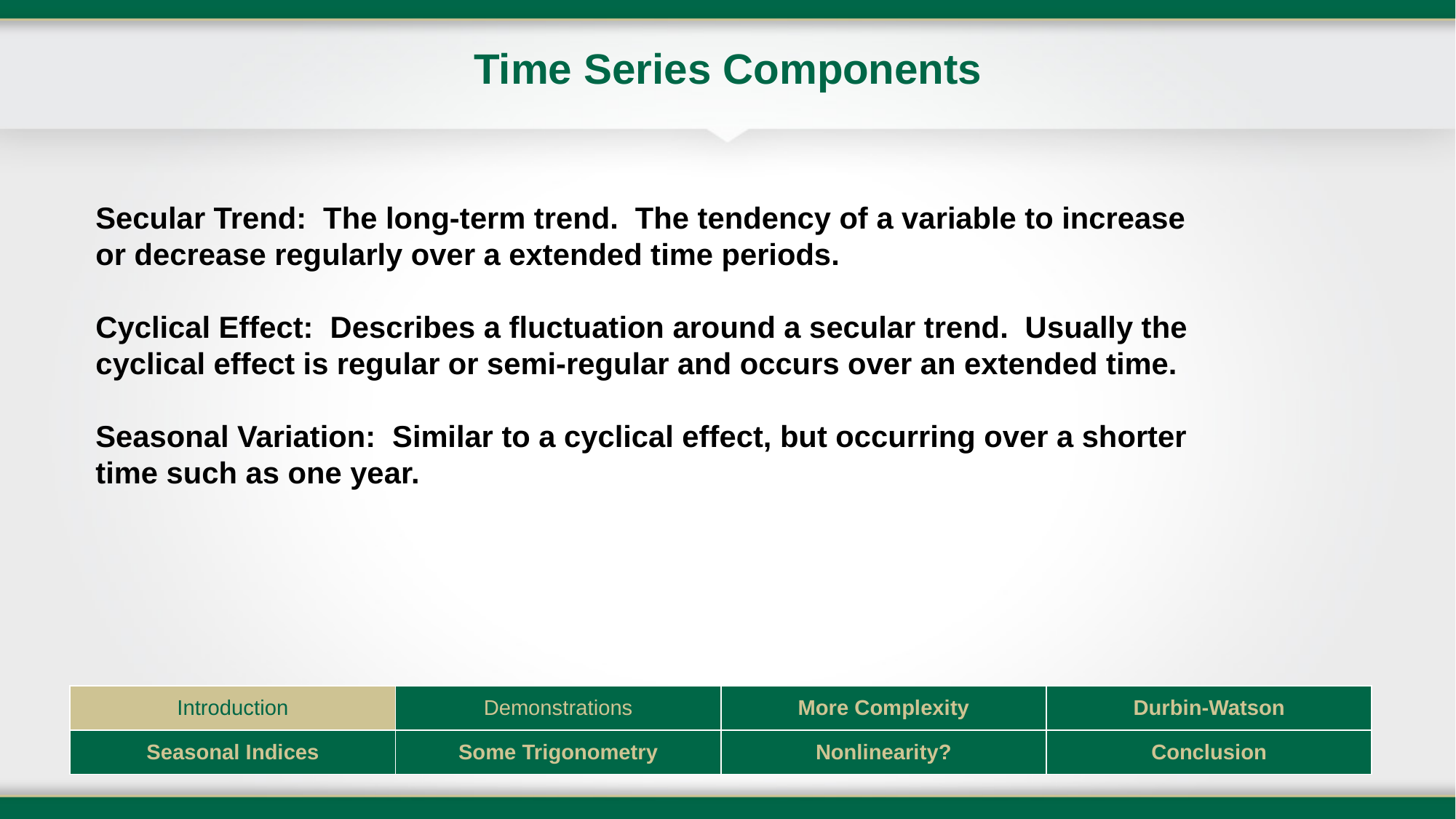

# Time Series Components
Secular Trend:  The long-term trend.  The tendency of a variable to increase or decrease regularly over a extended time periods.
Cyclical Effect:  Describes a fluctuation around a secular trend.  Usually the cyclical effect is regular or semi-regular and occurs over an extended time.
Seasonal Variation:  Similar to a cyclical effect, but occurring over a shorter time such as one year.

| Introduction | Demonstrations | More Complexity | Durbin-Watson |
| --- | --- | --- | --- |
| Seasonal Indices | Some Trigonometry | Nonlinearity? | Conclusion |